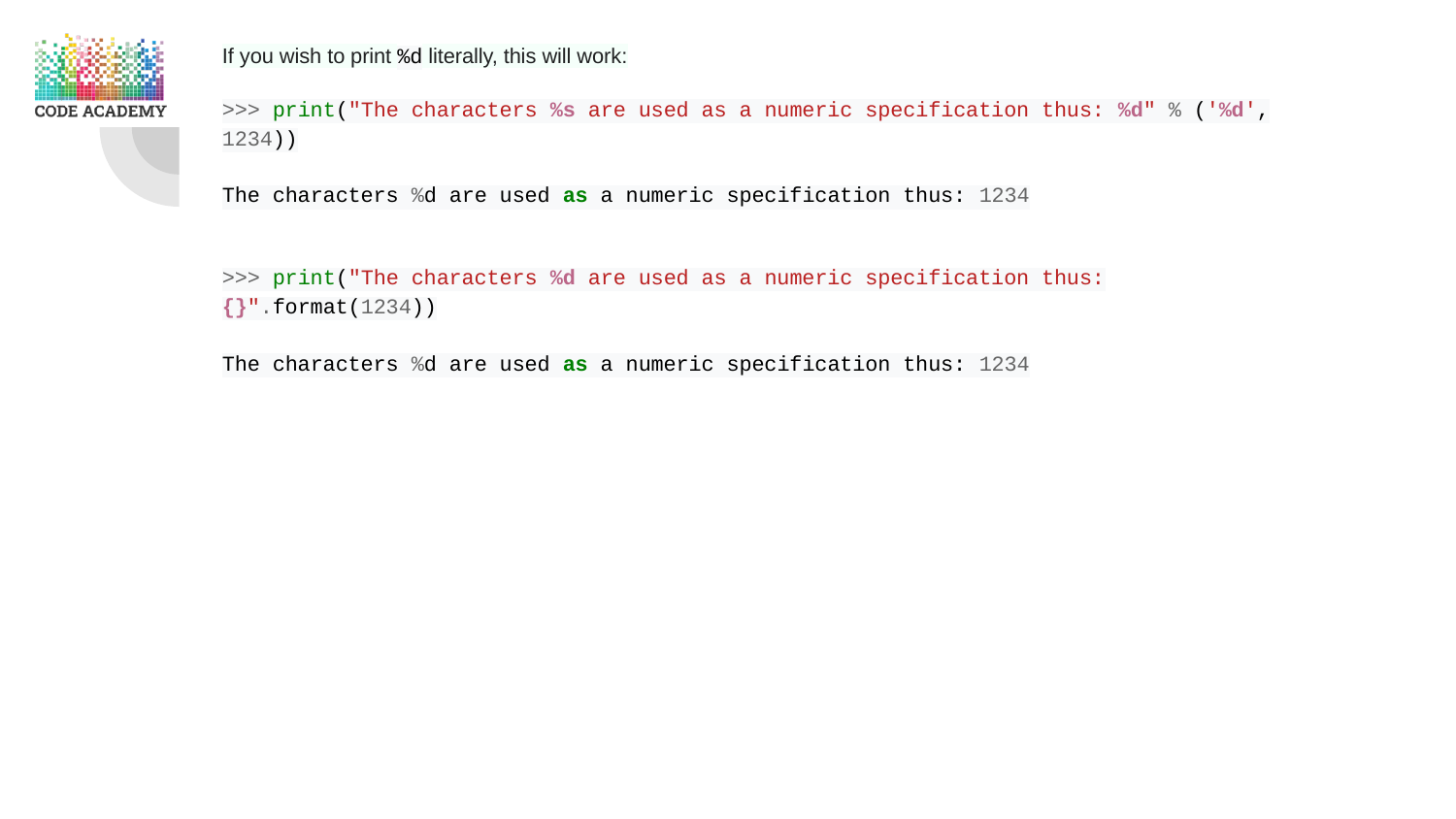

If you wish to print %d literally, this will work:
>>> print("The characters %s are used as a numeric specification thus: %d" % ('%d', 1234))
The characters %d are used as a numeric specification thus: 1234

>>> print("The characters %d are used as a numeric specification thus: {}".format(1234))
The characters %d are used as a numeric specification thus: 1234